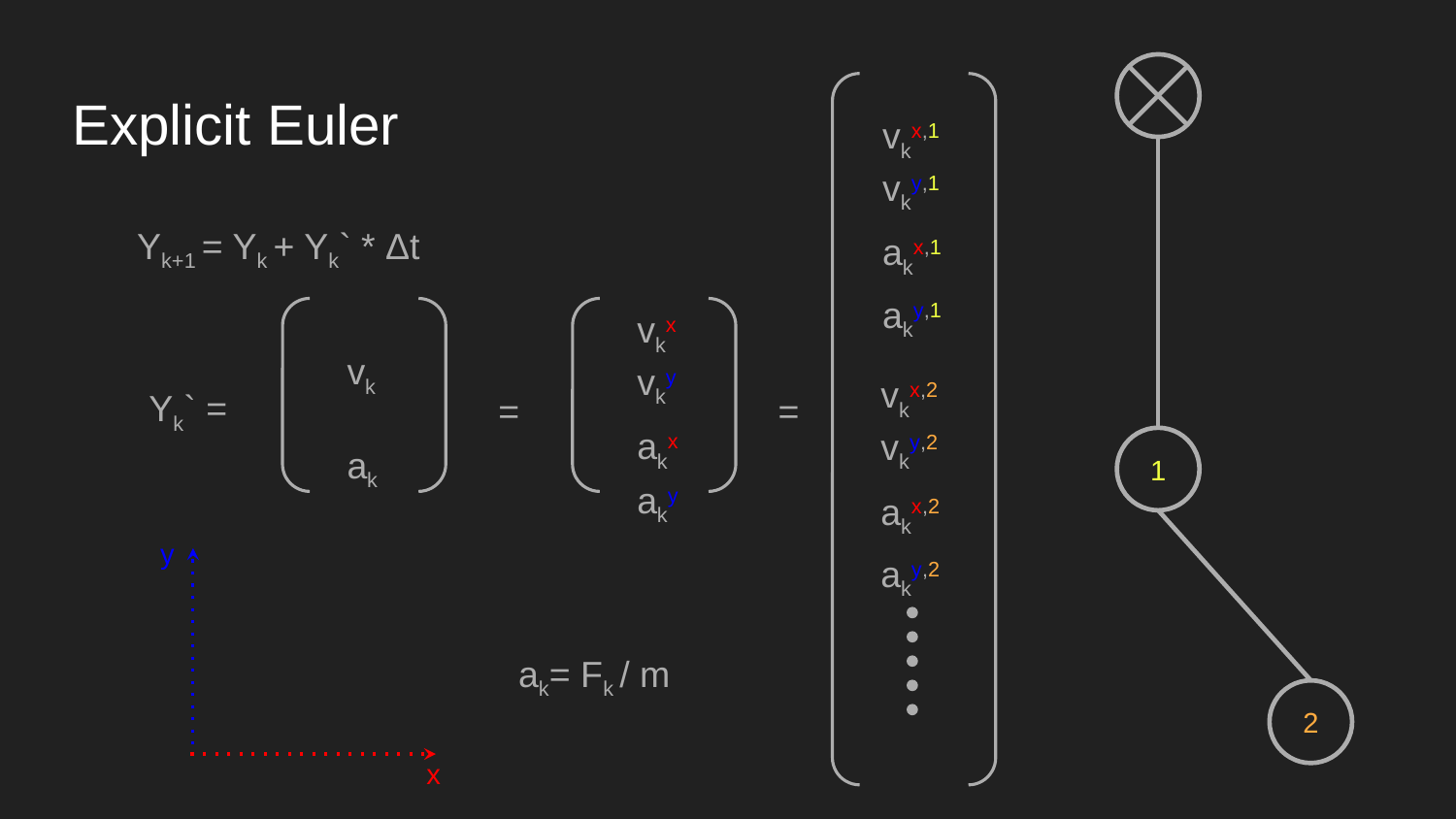

1
# Explicit Euler

vkx,1
vky,1
Yk+1 = Yk + Yk` * Δt
akx,1
aky,1
vkx

vk
vky
vkx,2
Yk` =
=
=
akx
vky,2
ak
aky
akx,2
aky,2
y

ak= Fk / m

2

x